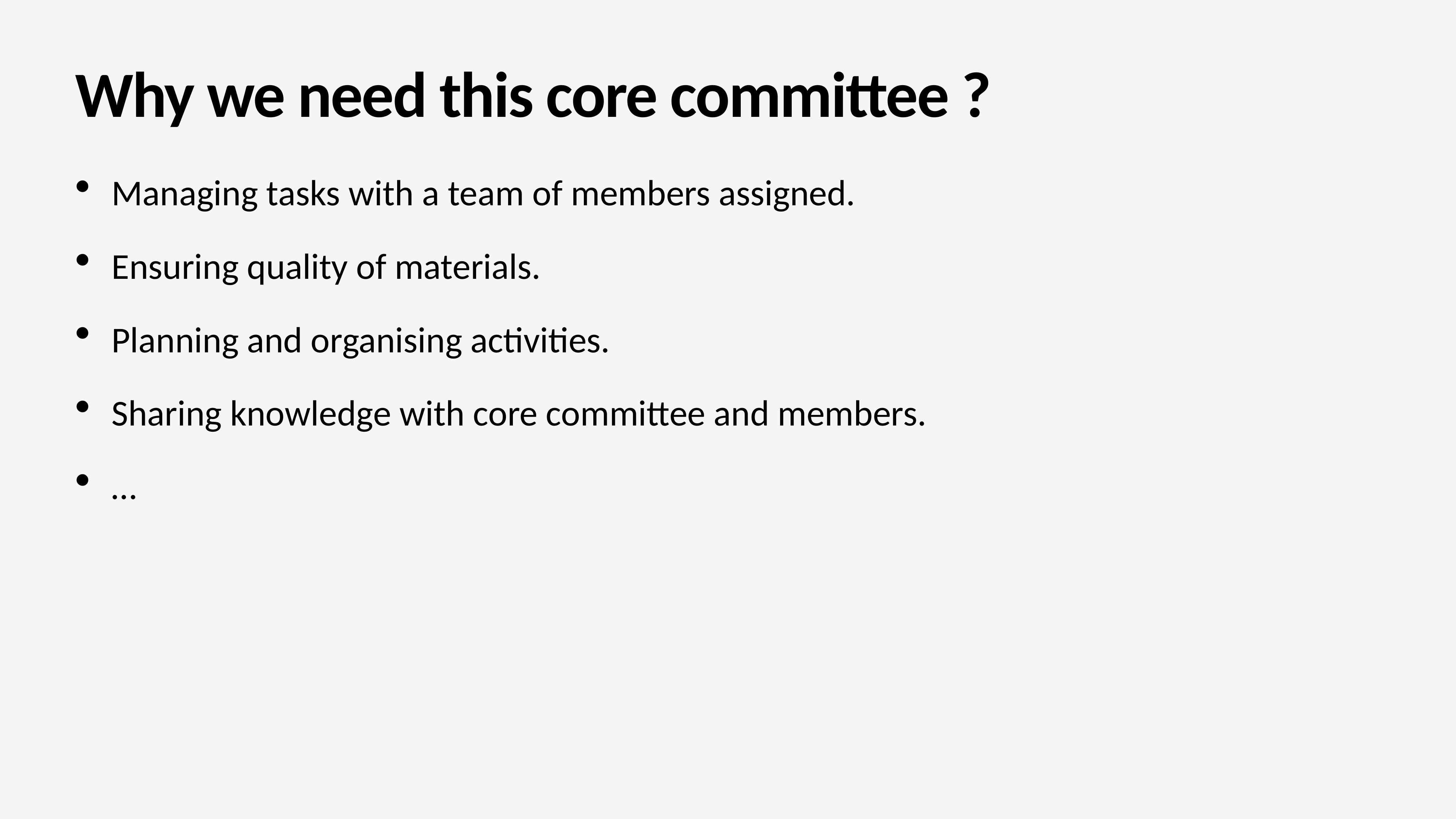

# Why we need this core committee ?
Managing tasks with a team of members assigned.
Ensuring quality of materials.
Planning and organising activities.
Sharing knowledge with core committee and members.
…
4